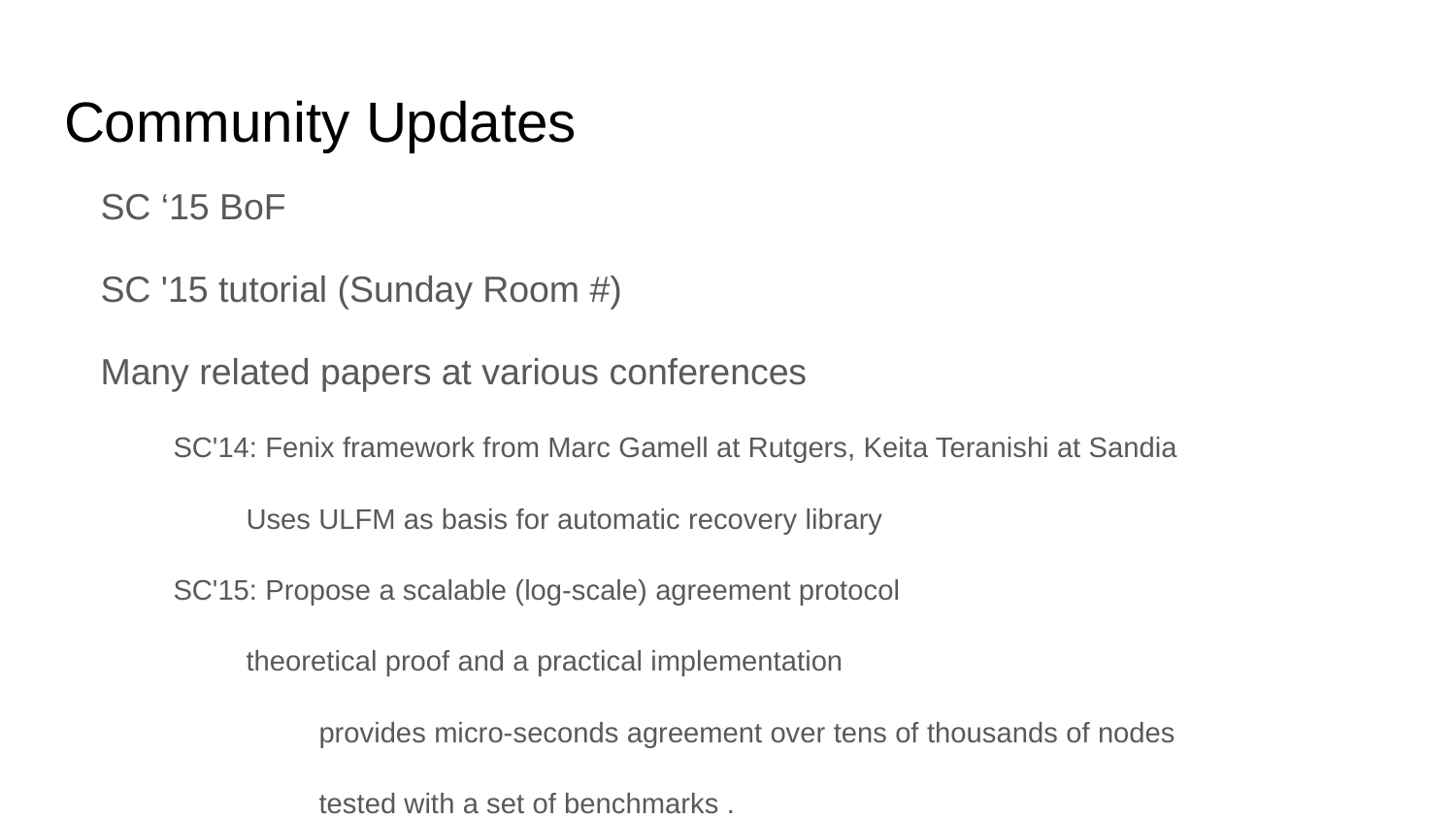

# Community Updates
SC ‘15 BoF
SC '15 tutorial (Sunday Room #)
Many related papers at various conferences
SC'14: Fenix framework from Marc Gamell at Rutgers, Keita Teranishi at Sandia
Uses ULFM as basis for automatic recovery library
SC'15: Propose a scalable (log-scale) agreement protocol
theoretical proof and a practical implementation
provides micro-seconds agreement over tens of thousands of nodes
tested with a set of benchmarks .
and with 2 large applications (S3D / Fenix and MiniFE / LFLR) allowing for under milli-seconds recovery time
EuroMPI '15: Log-scale revoke implementation
provides a scalable revoke implementation based on the BMG topology
minimize the system noise